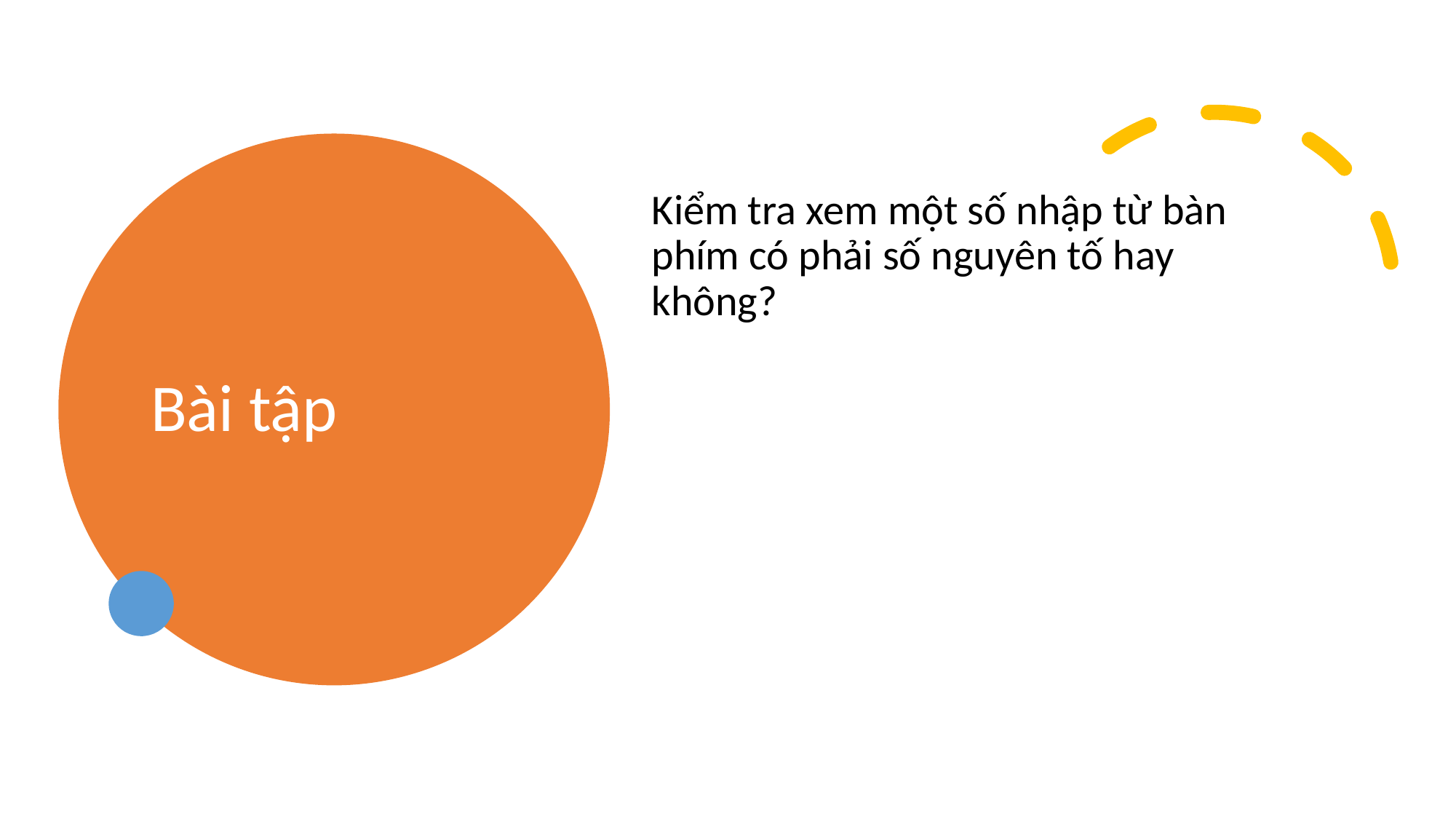

# Bài tập
Kiểm tra xem một số nhập từ bàn phím có phải số nguyên tố hay không?